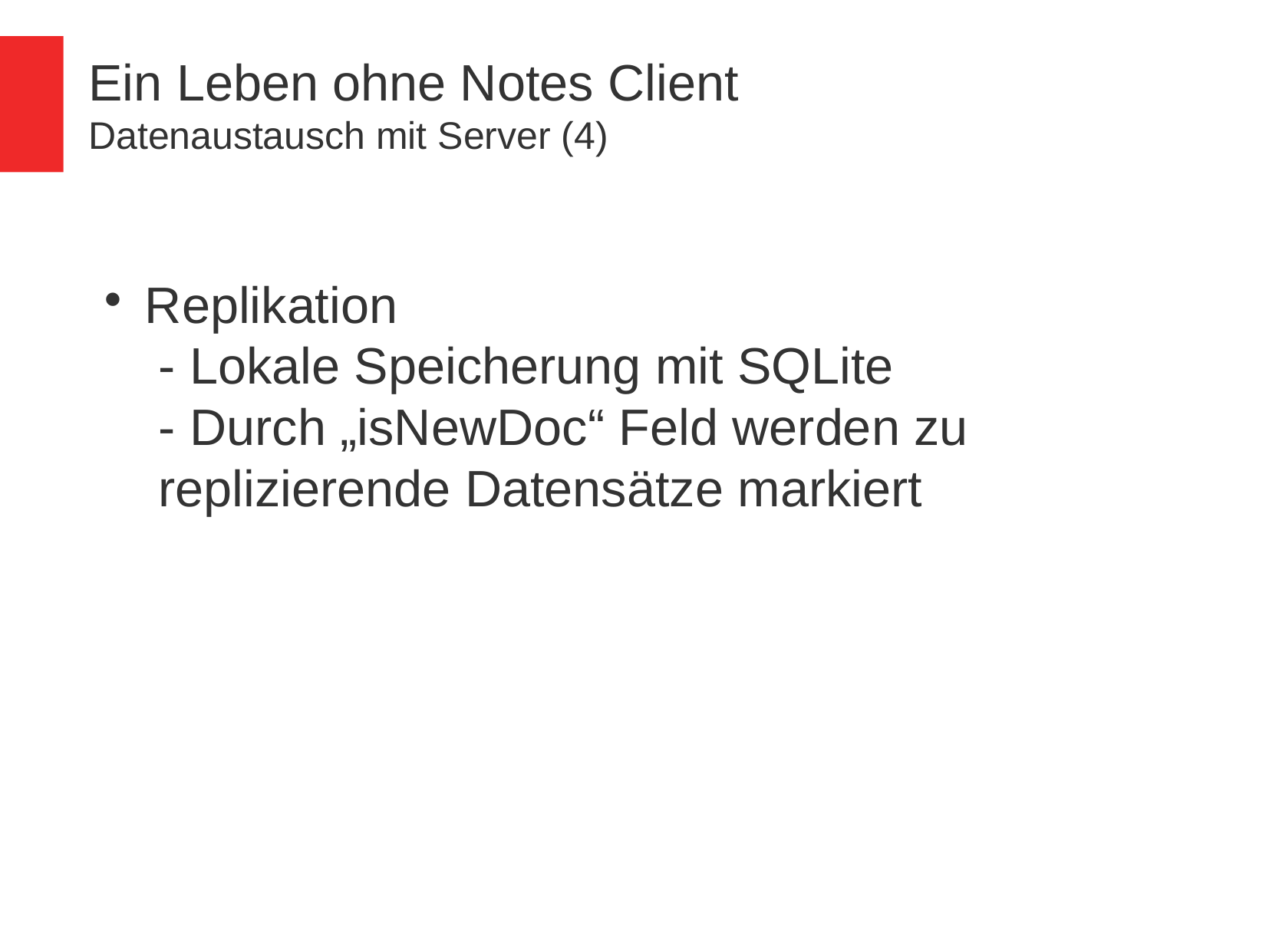

Ein Leben ohne Notes Client
Datenaustausch mit Server (4)
Replikation
- Lokale Speicherung mit SQLite
- Durch „isNewDoc“ Feld werden zu replizierende Datensätze markiert